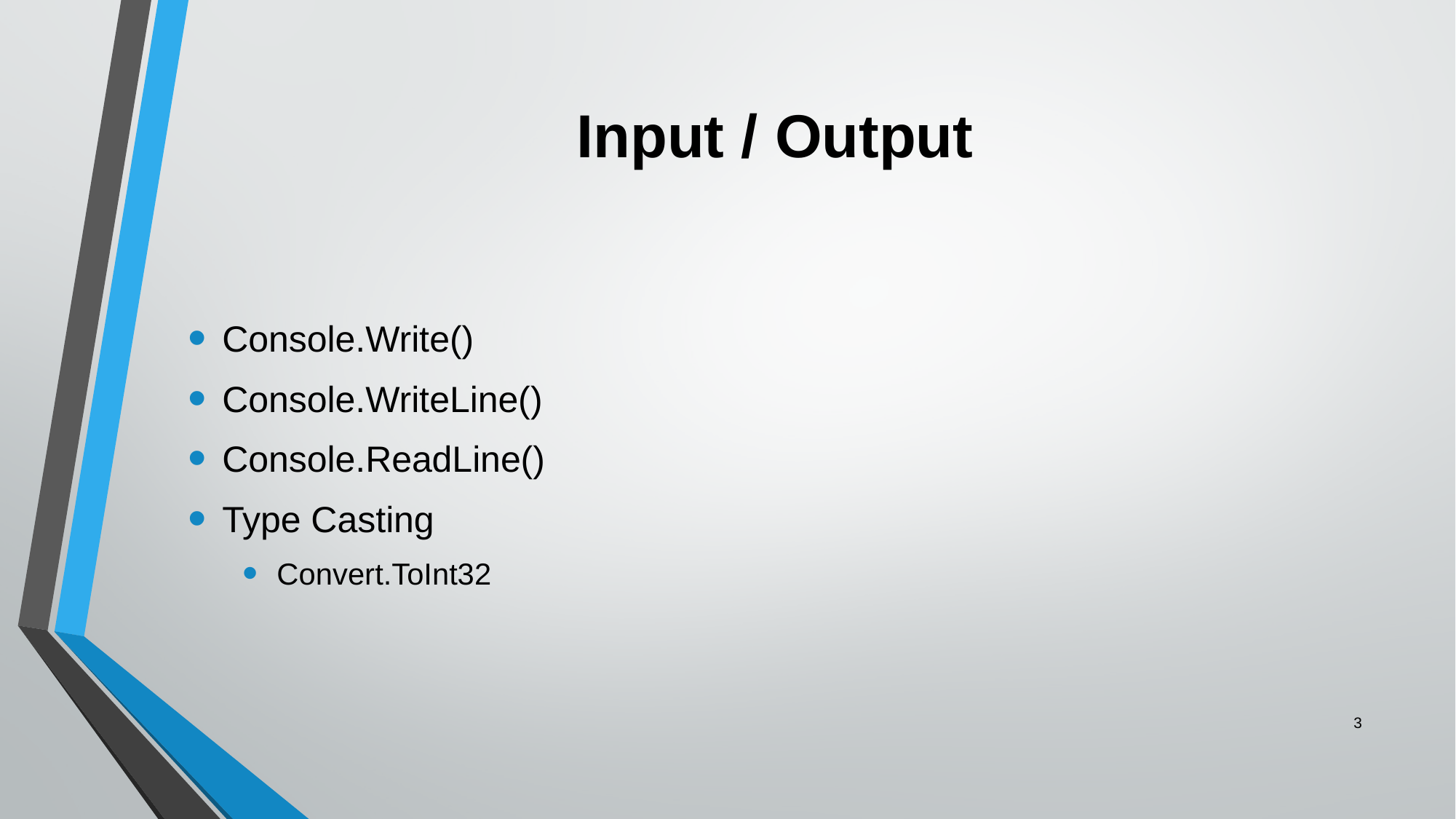

# Input / Output
Console.Write()
Console.WriteLine()
Console.ReadLine()
Type Casting
Convert.ToInt32
3